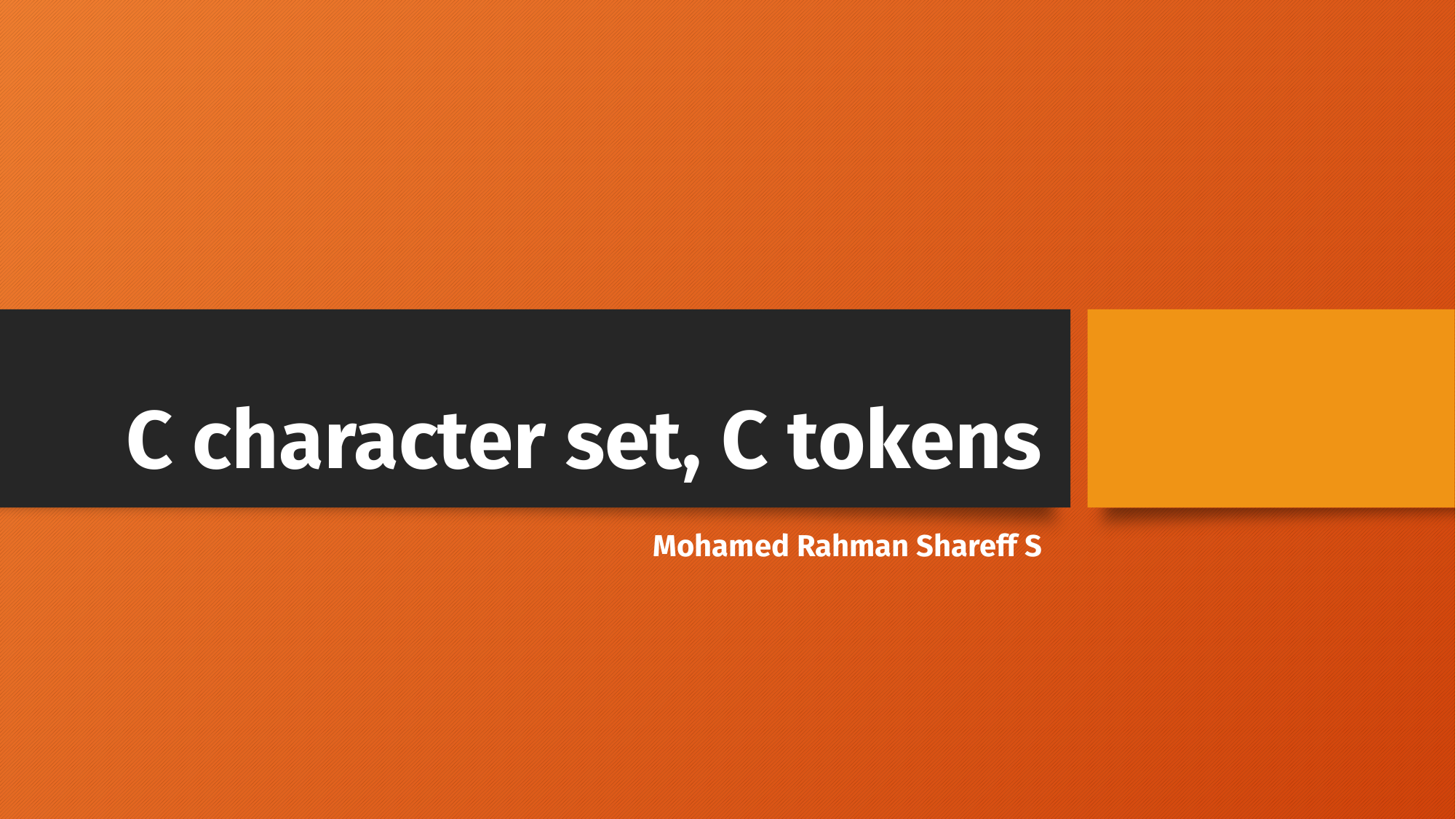

# C character set, C tokens
Mohamed Rahman Shareff S